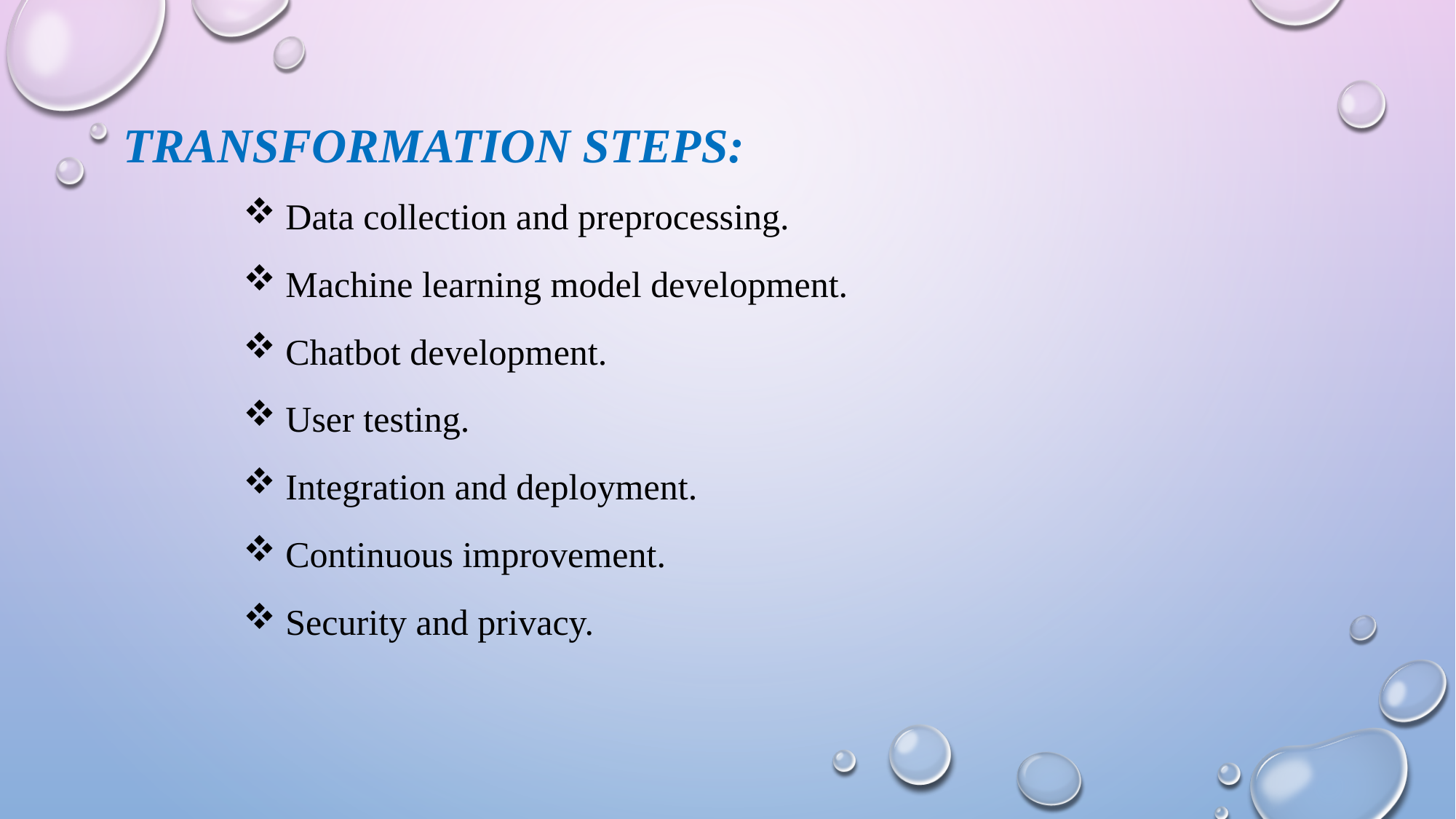

TRANSFORMATION STEPS:
 Data collection and preprocessing.
 Machine learning model development.
 Chatbot development.
 User testing.
 Integration and deployment.
 Continuous improvement.
 Security and privacy.